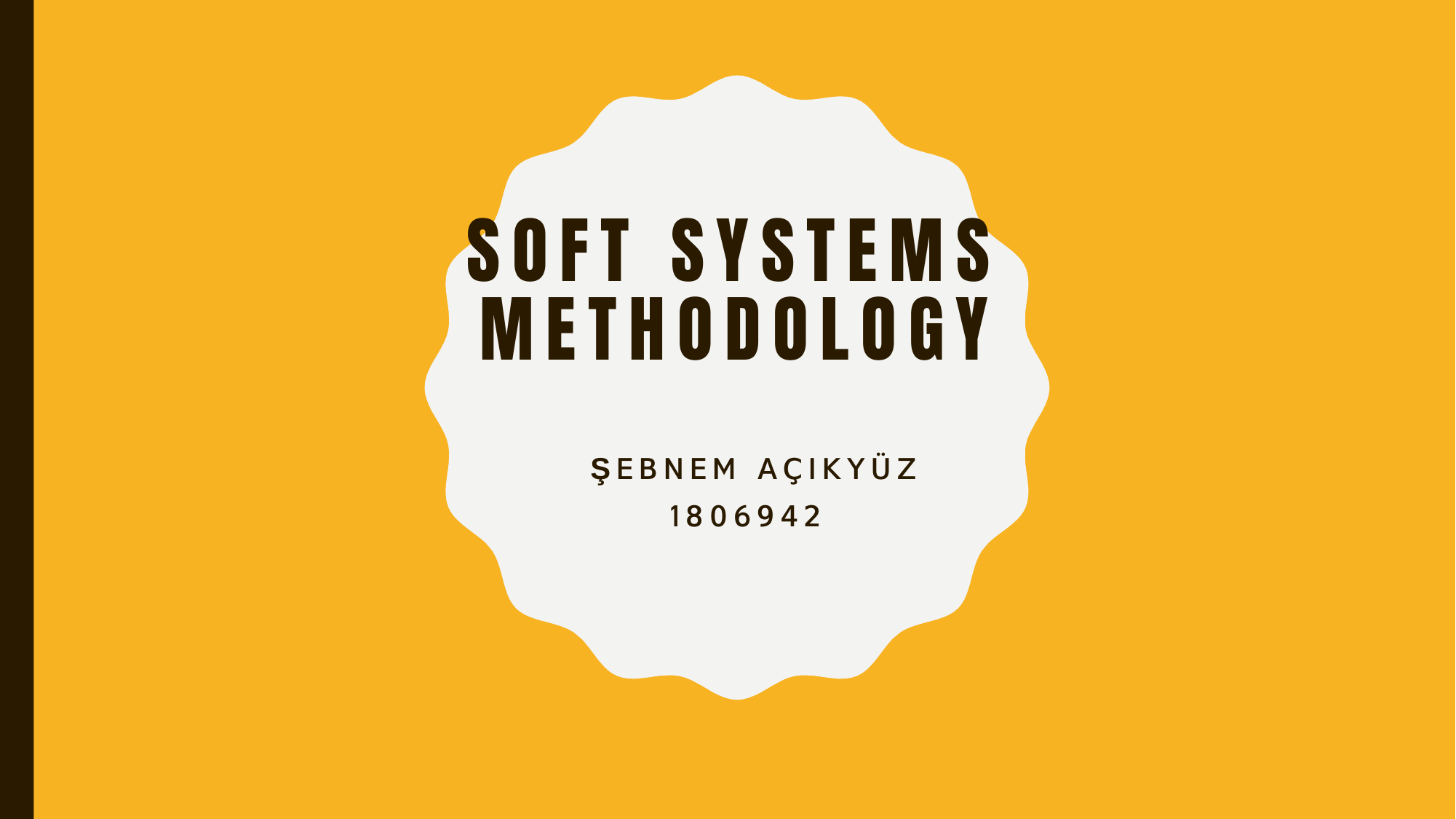

# Soft Systems Methodology
Şebnem Açıkyüz
1806942